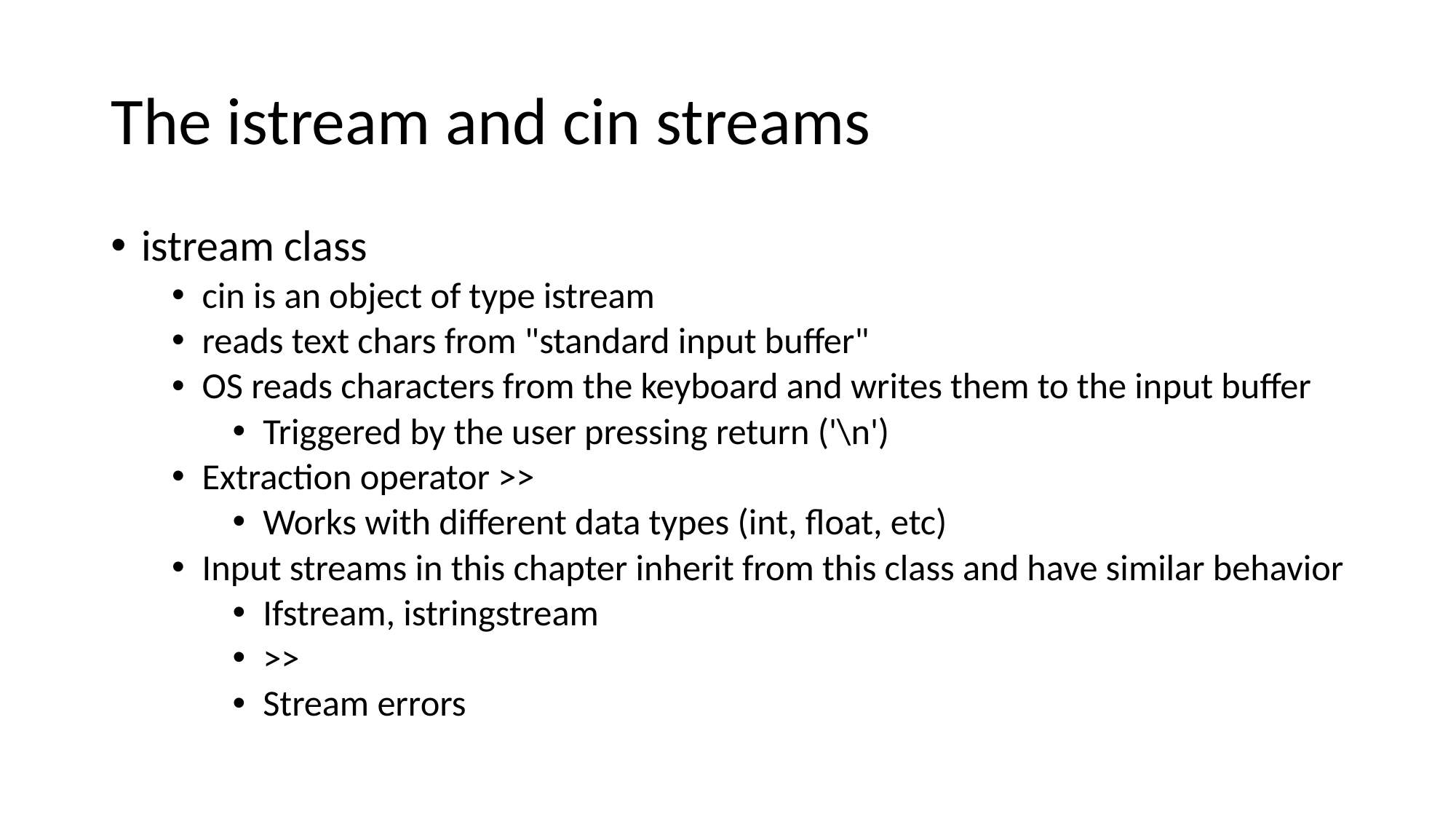

# The istream and cin streams
istream class
cin is an object of type istream
reads text chars from "standard input buffer"
OS reads characters from the keyboard and writes them to the input buffer
Triggered by the user pressing return ('\n')
Extraction operator >>
Works with different data types (int, float, etc)
Input streams in this chapter inherit from this class and have similar behavior
Ifstream, istringstream
>>
Stream errors